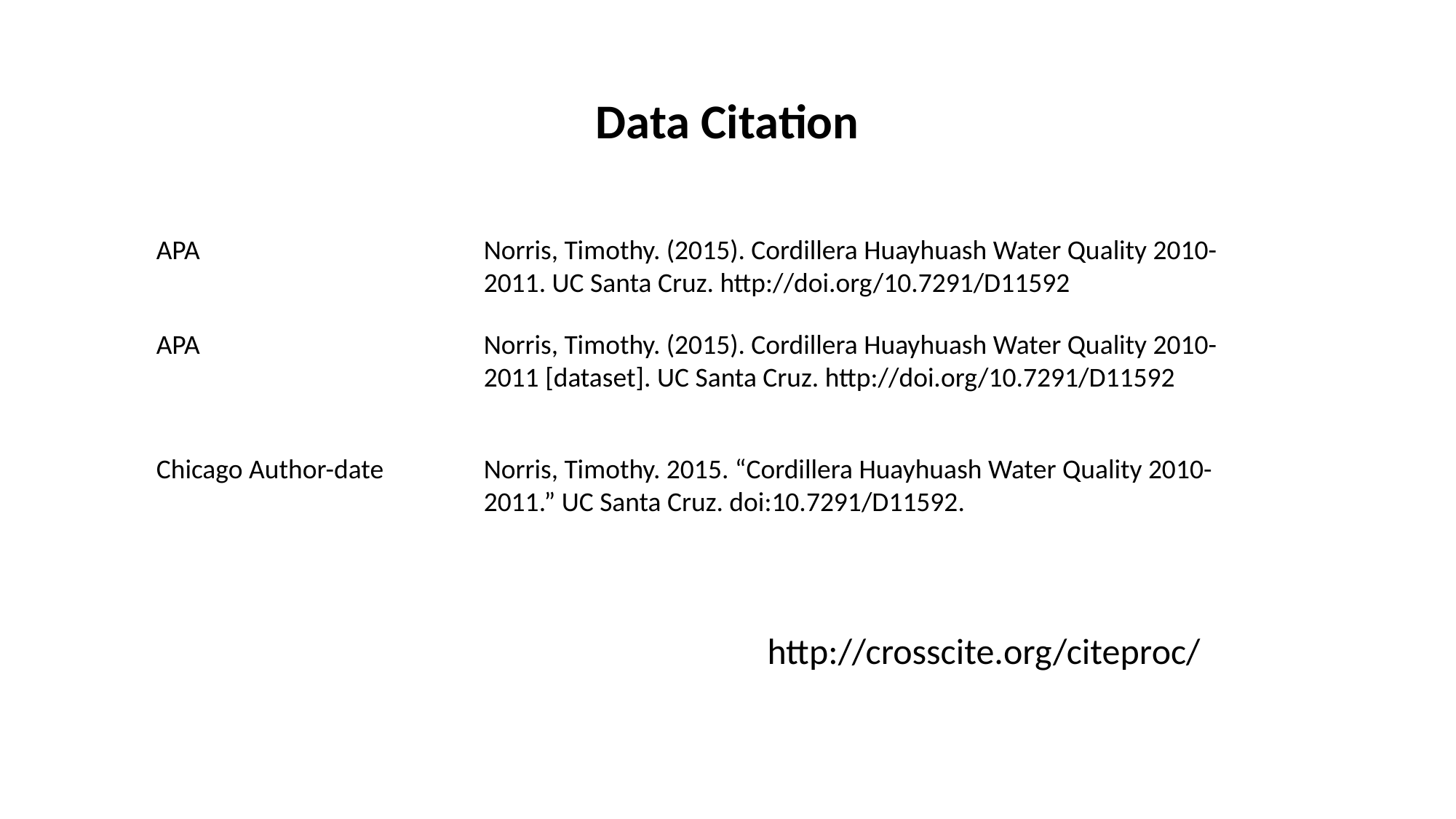

# Data Citation
APA	Norris, Timothy. (2015). Cordillera Huayhuash Water Quality 2010-2011. UC Santa Cruz. http://doi.org/10.7291/D11592
APA	Norris, Timothy. (2015). Cordillera Huayhuash Water Quality 2010-2011 [dataset]. UC Santa Cruz. http://doi.org/10.7291/D11592
Chicago Author-date	Norris, Timothy. 2015. “Cordillera Huayhuash Water Quality 2010-2011.” UC Santa Cruz. doi:10.7291/D11592.
http://crosscite.org/citeproc/